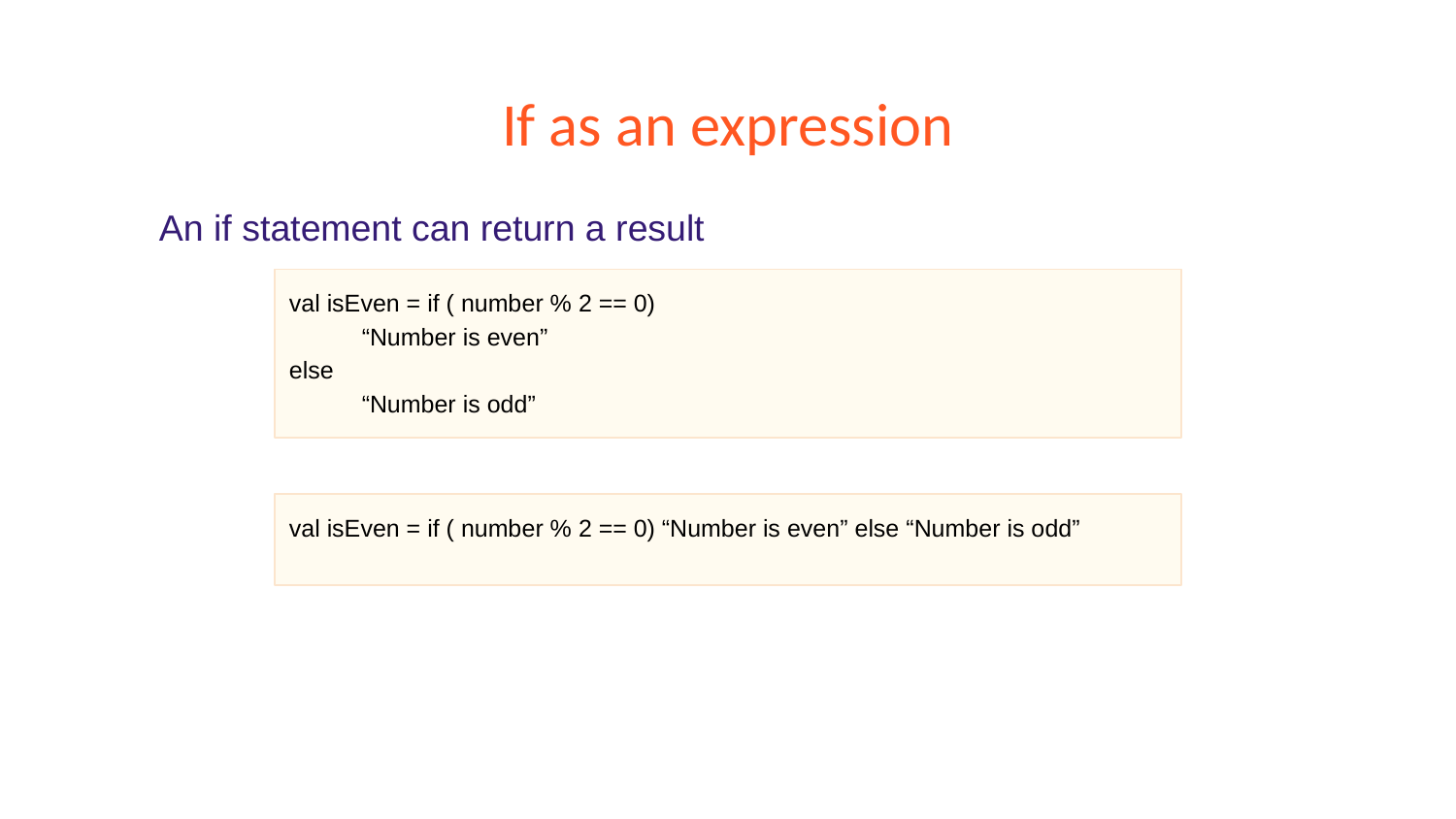

# If as an expression
An if statement can return a result

val isEven = if ( number % 2 == 0)
“Number is even”
else
“Number is odd”

val isEven = if ( number % 2 == 0) “Number is even” else “Number is odd”